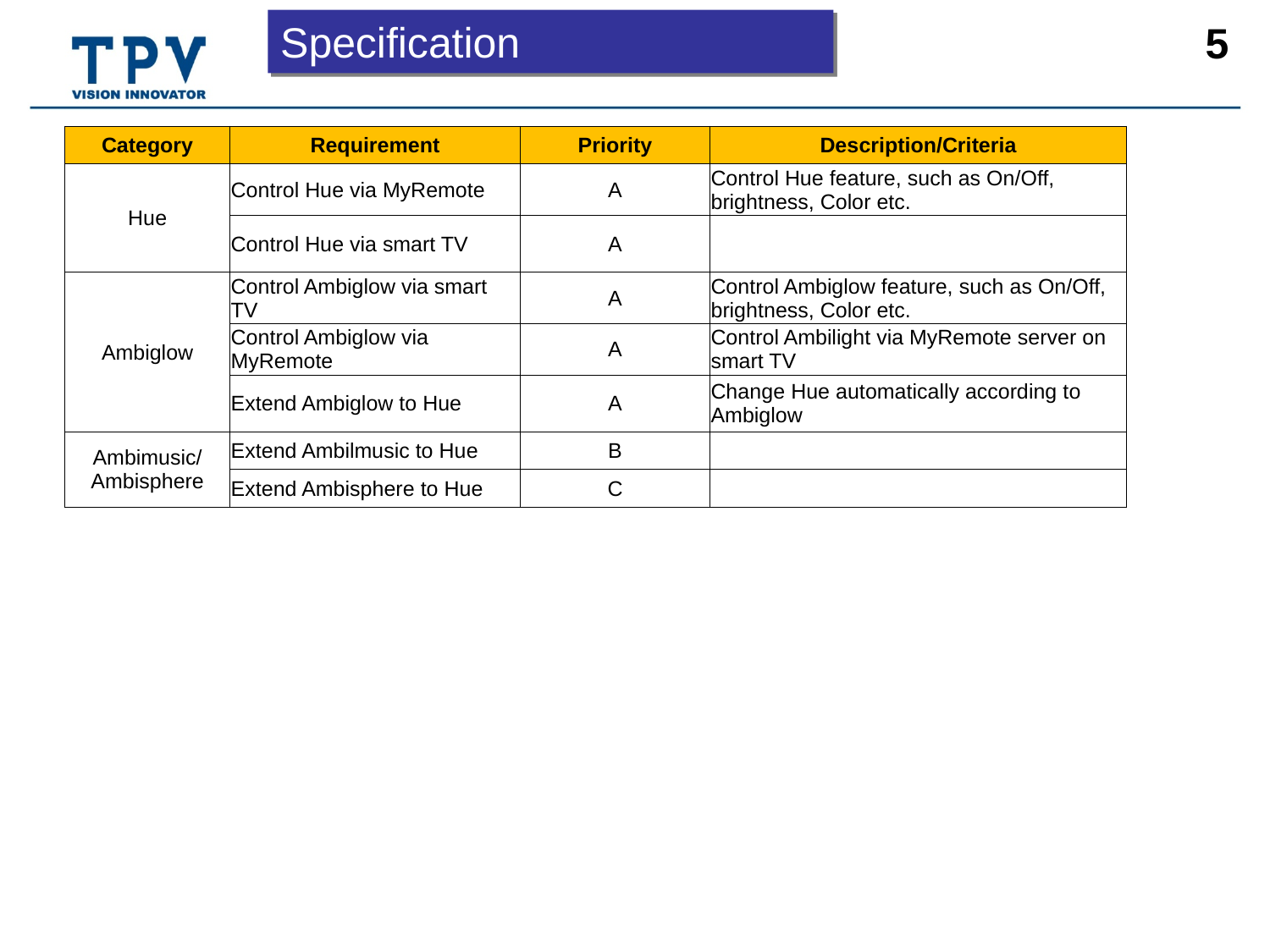

Specification
| Category | Requirement | Priority | Description/Criteria |
| --- | --- | --- | --- |
| Hue | Control Hue via MyRemote | A | Control Hue feature, such as On/Off, brightness, Color etc. |
|  | Control Hue via smart TV | A |  |
| Ambiglow | Control Ambiglow via smart TV | A | Control Ambiglow feature, such as On/Off, brightness, Color etc. |
|  | Control Ambiglow via MyRemote | A | Control Ambilight via MyRemote server on smart TV |
|  | Extend Ambiglow to Hue | A | Change Hue automatically according to Ambiglow |
| Ambimusic/Ambisphere | Extend Ambilmusic to Hue | B |  |
|  | Extend Ambisphere to Hue | C |  |